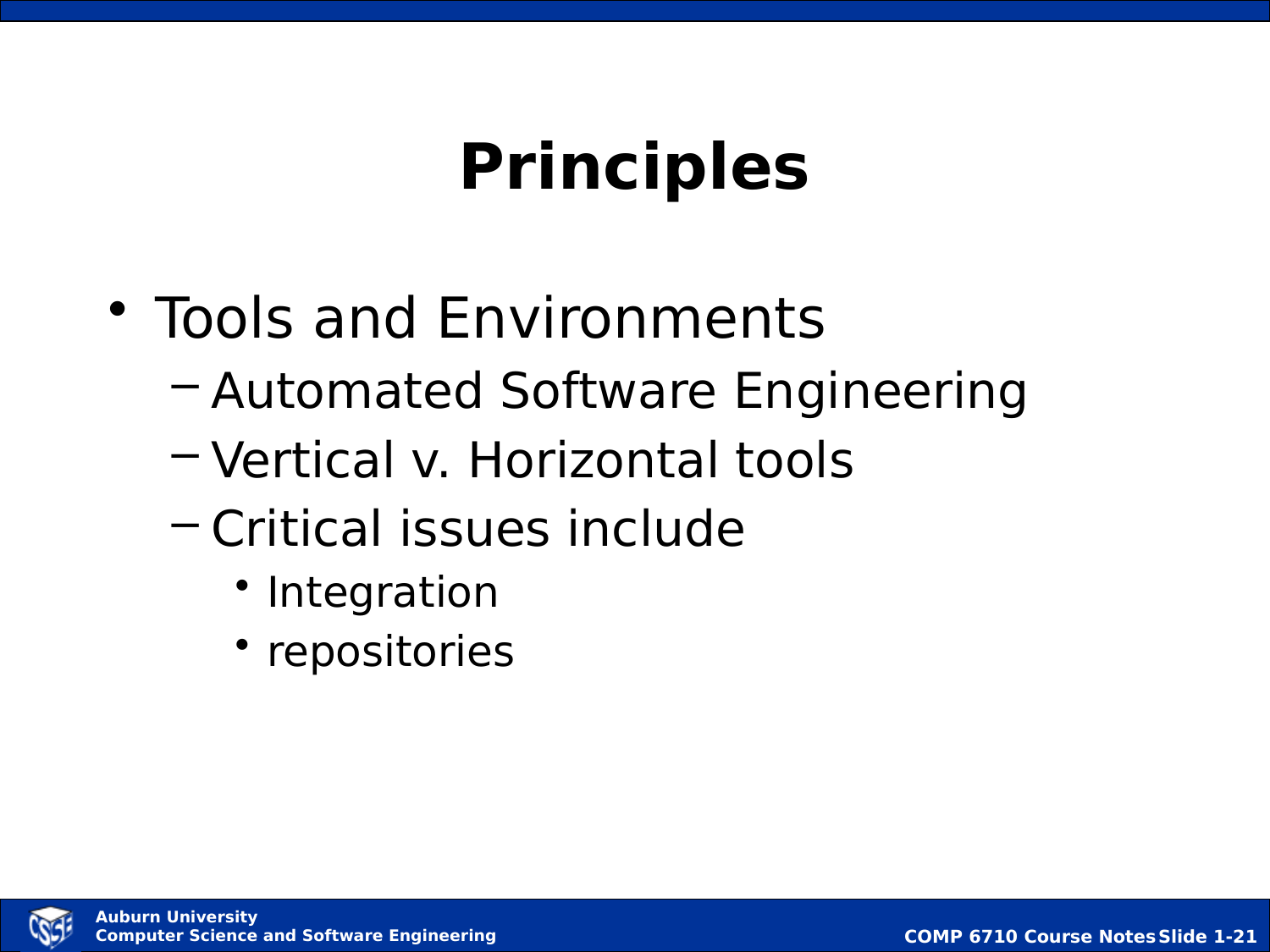

# Principles
Tools and Environments
Automated Software Engineering
Vertical v. Horizontal tools
Critical issues include
Integration
repositories